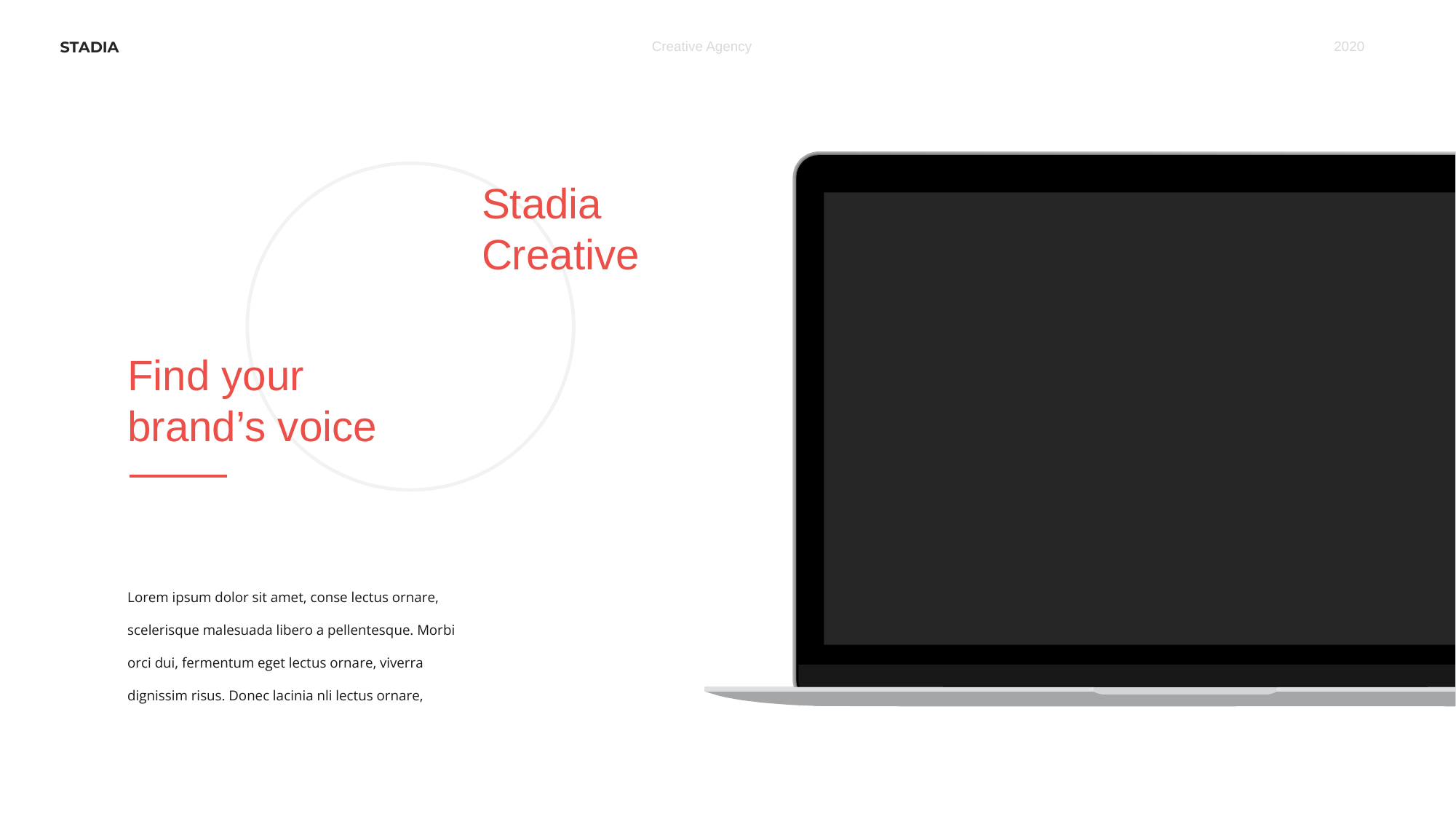

STADIA
Creative Agency
2020

Stadia
Creative

Find your brand’s voice
Lorem ipsum dolor sit amet, conse lectus ornare, scelerisque malesuada libero a pellentesque. Morbi orci dui, fermentum eget lectus ornare, viverra dignissim risus. Donec lacinia nli lectus ornare,